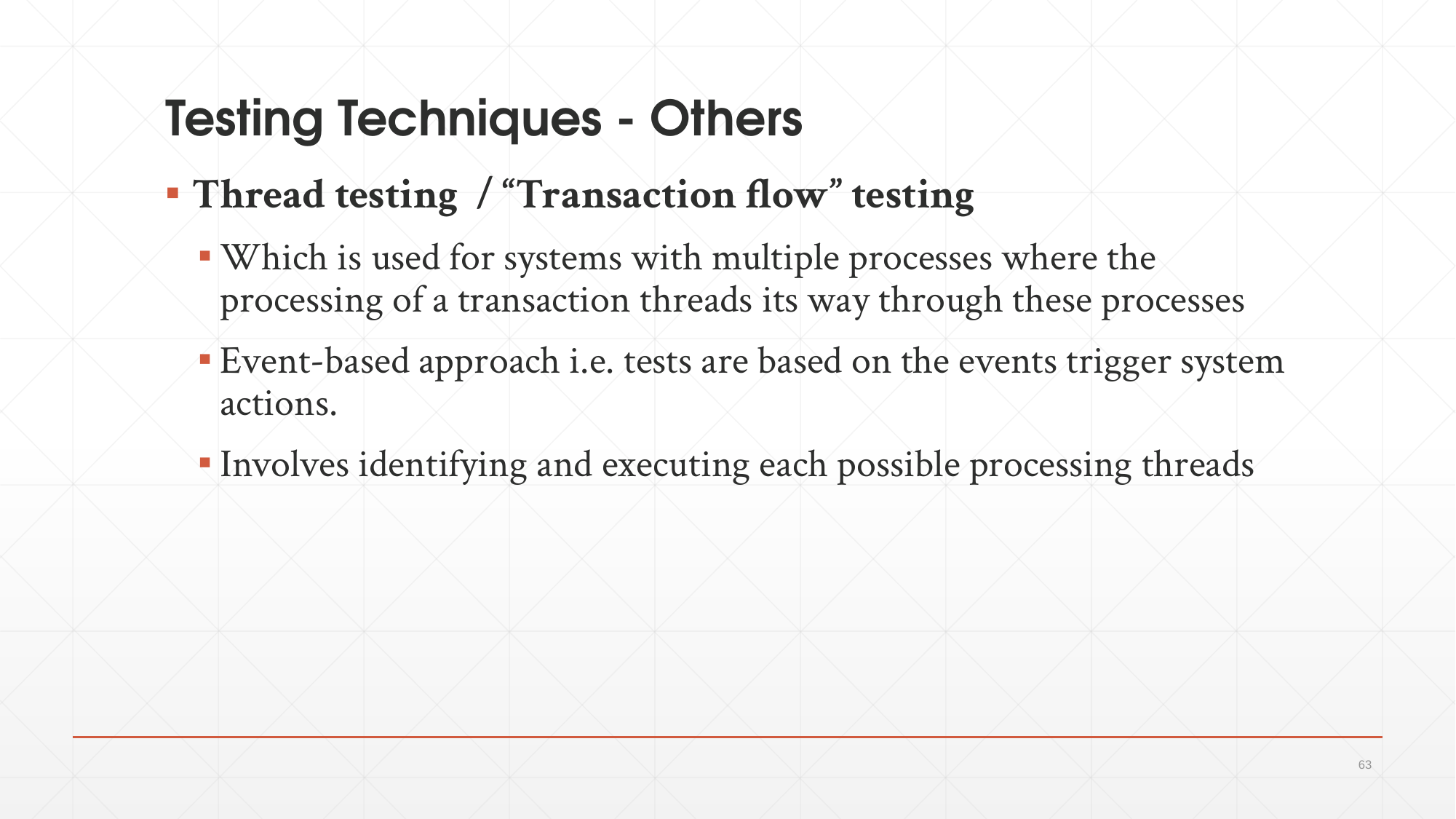

# Testing Techniques - Others
Thread testing  / “Transaction flow” testing
Which is used for systems with multiple processes where the  processing of a transaction threads its way through these processes
Event-based approach i.e. tests are based on the events trigger system actions.
Involves identifying and executing each possible processing threads
63